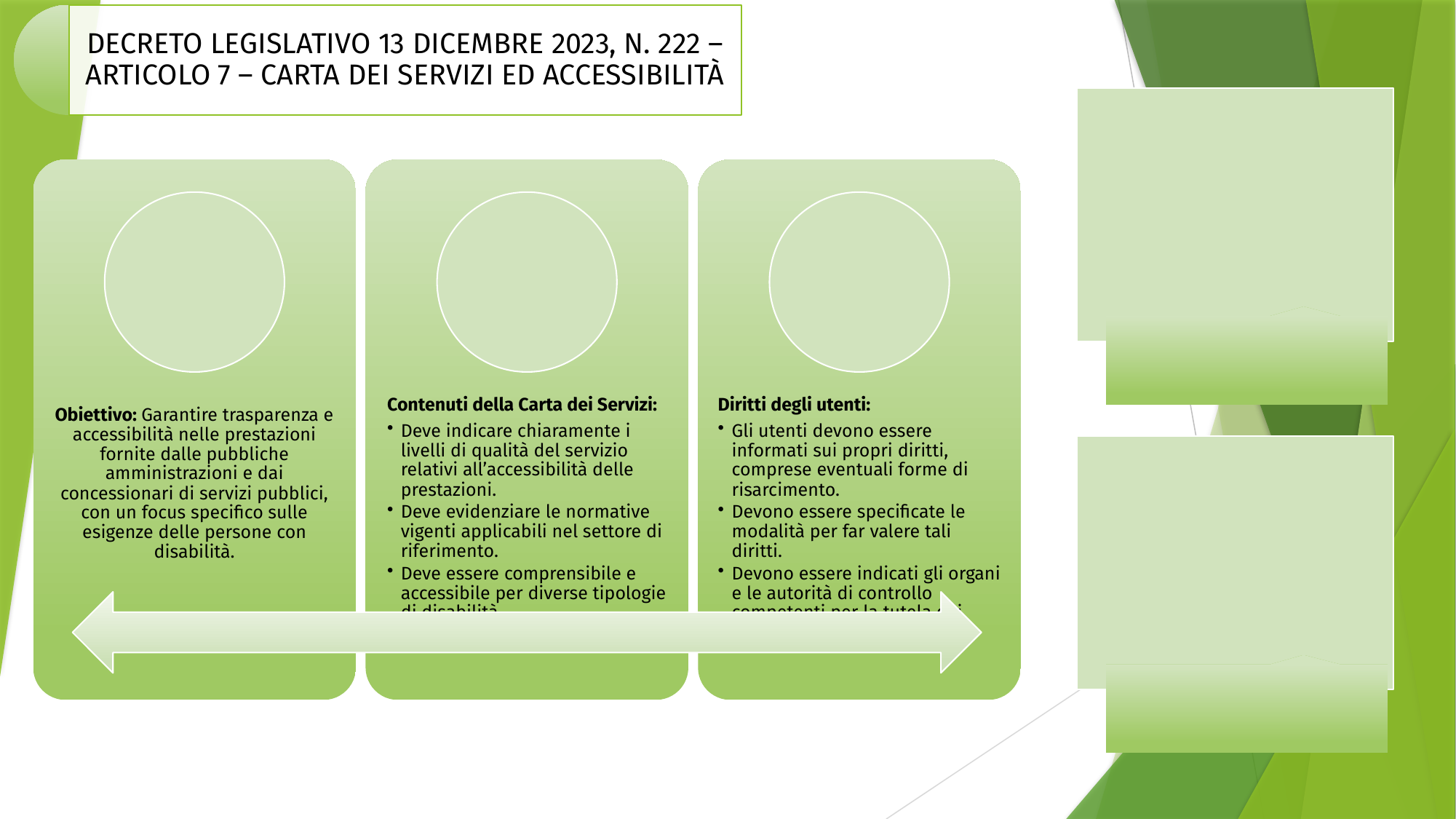

DECRETO LEGISLATIVO 13 DICEMBRE 2023, N. 222 – ARTICOLO 7 – CARTA DEI SERVIZI ED ACCESSIBILITÀ

Obiettivo: Garantire trasparenza e accessibilità nelle prestazioni fornite dalle pubbliche amministrazioni e dai concessionari di servizi pubblici, con un focus specifico sulle esigenze delle persone con disabilità.
Contenuti della Carta dei Servizi:
Deve indicare chiaramente i livelli di qualità del servizio relativi all’accessibilità delle prestazioni.
Deve evidenziare le normative vigenti applicabili nel settore di riferimento.
Deve essere comprensibile e accessibile per diverse tipologie di disabilità.
Diritti degli utenti:
Gli utenti devono essere informati sui propri diritti, comprese eventuali forme di risarcimento.
Devono essere specificate le modalità per far valere tali diritti.
Devono essere indicati gli organi e le autorità di controllo competenti per la tutela dei diritti.